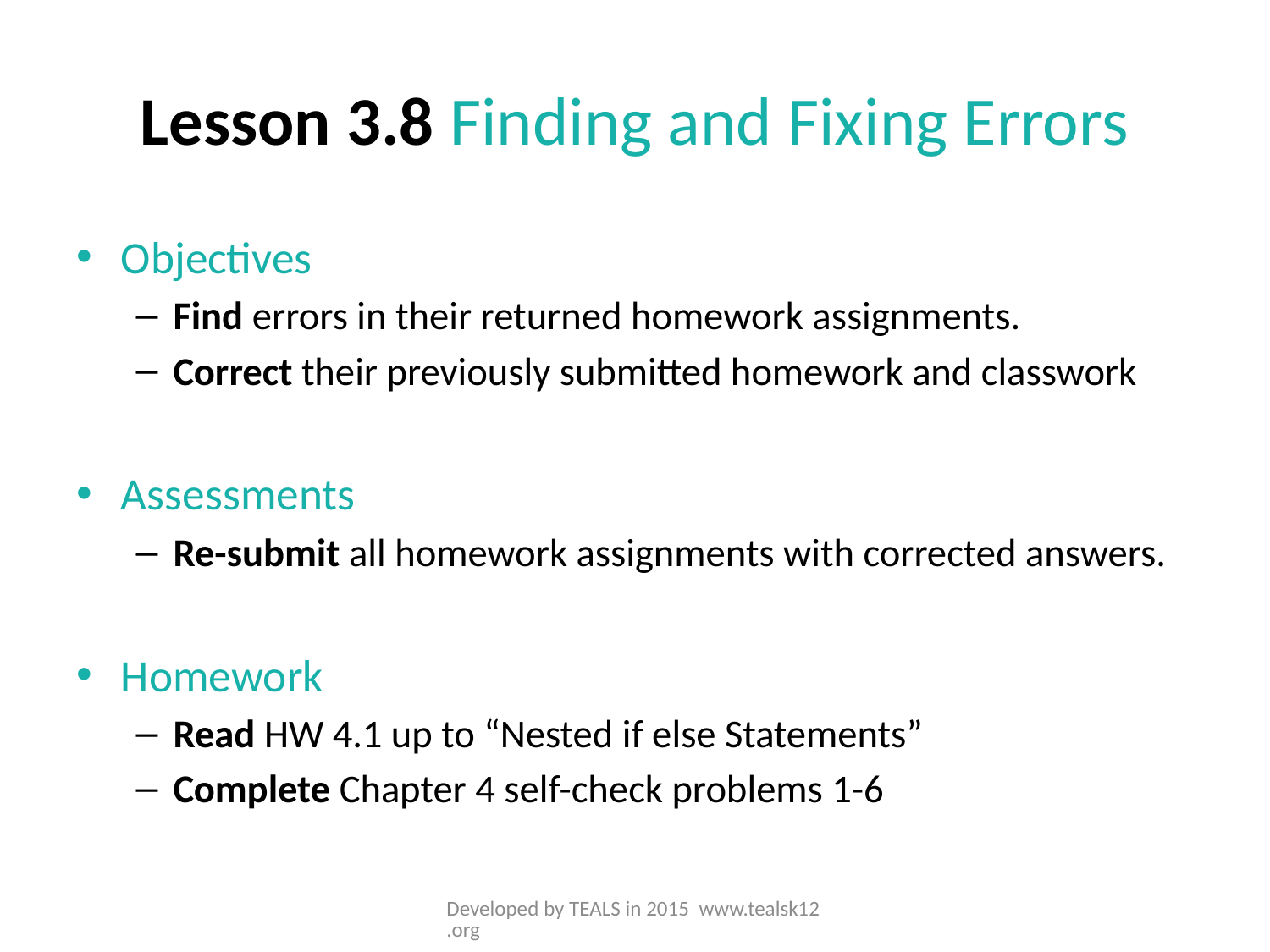

# Lesson 3.8 Finding and Fixing Errors
Objectives
Find errors in their returned homework assignments.
Correct their previously submitted homework and classwork

Assessments
Re-submit all homework assignments with corrected answers.

Homework
Read HW 4.1 up to “Nested if else Statements”
Complete Chapter 4 self-check problems 1-6

Developed by TEALS in 2015  www.tealsk12.org